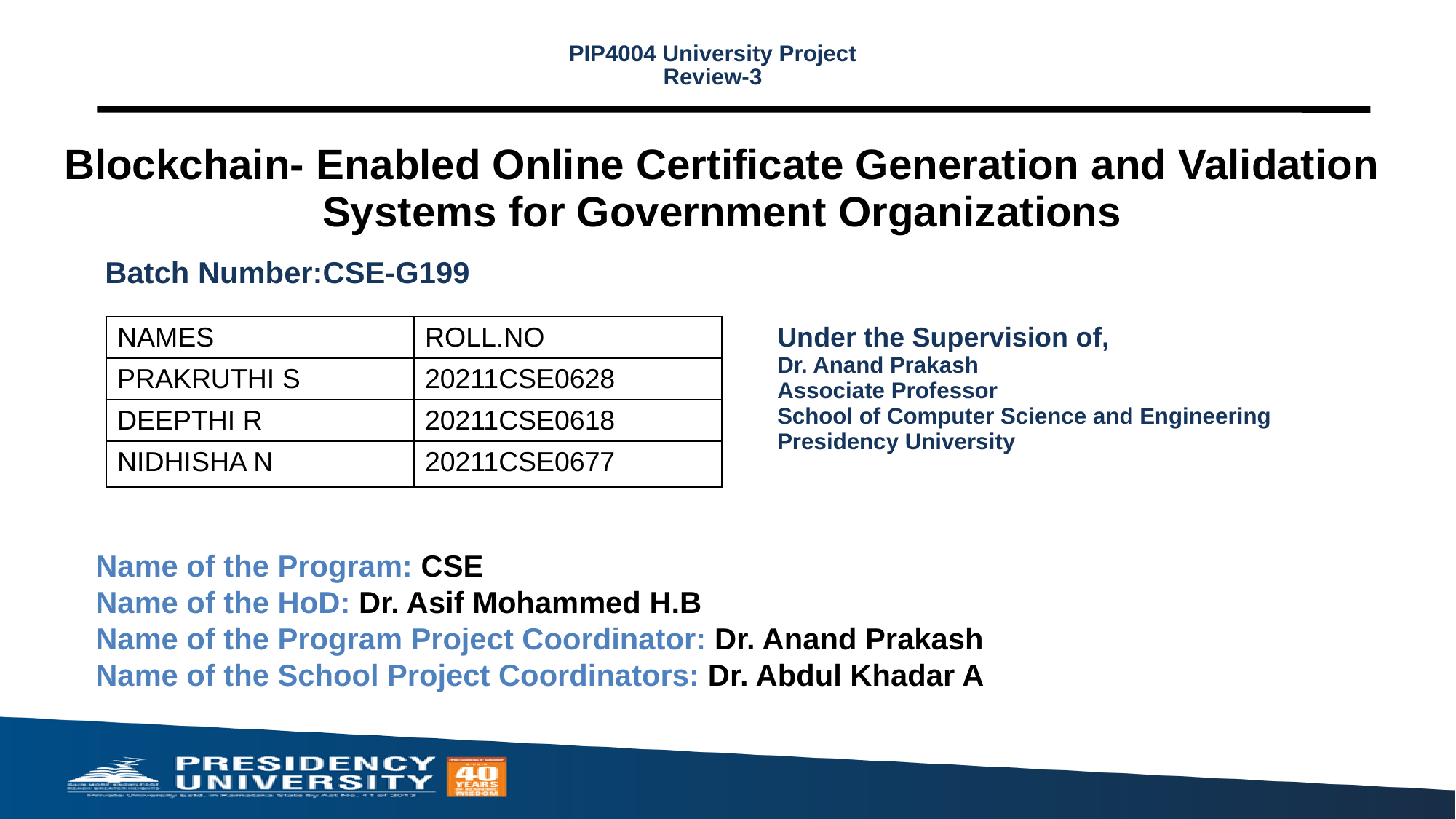

PIP4004 University Project
Review-3
Blockchain- Enabled Online Certificate Generation and Validation Systems for Government Organizations
Batch Number:CSE-G199
| NAMES | ROLL.NO |
| --- | --- |
| PRAKRUTHI S | 20211CSE0628 |
| DEEPTHI R | 20211CSE0618 |
| NIDHISHA N | 20211CSE0677 |
Under the Supervision of,
Dr. Anand Prakash
Associate Professor
School of Computer Science and Engineering
Presidency University
Name of the Program: CSE
Name of the HoD: Dr. Asif Mohammed H.B
Name of the Program Project Coordinator: Dr. Anand Prakash
Name of the School Project Coordinators: Dr. Abdul Khadar A